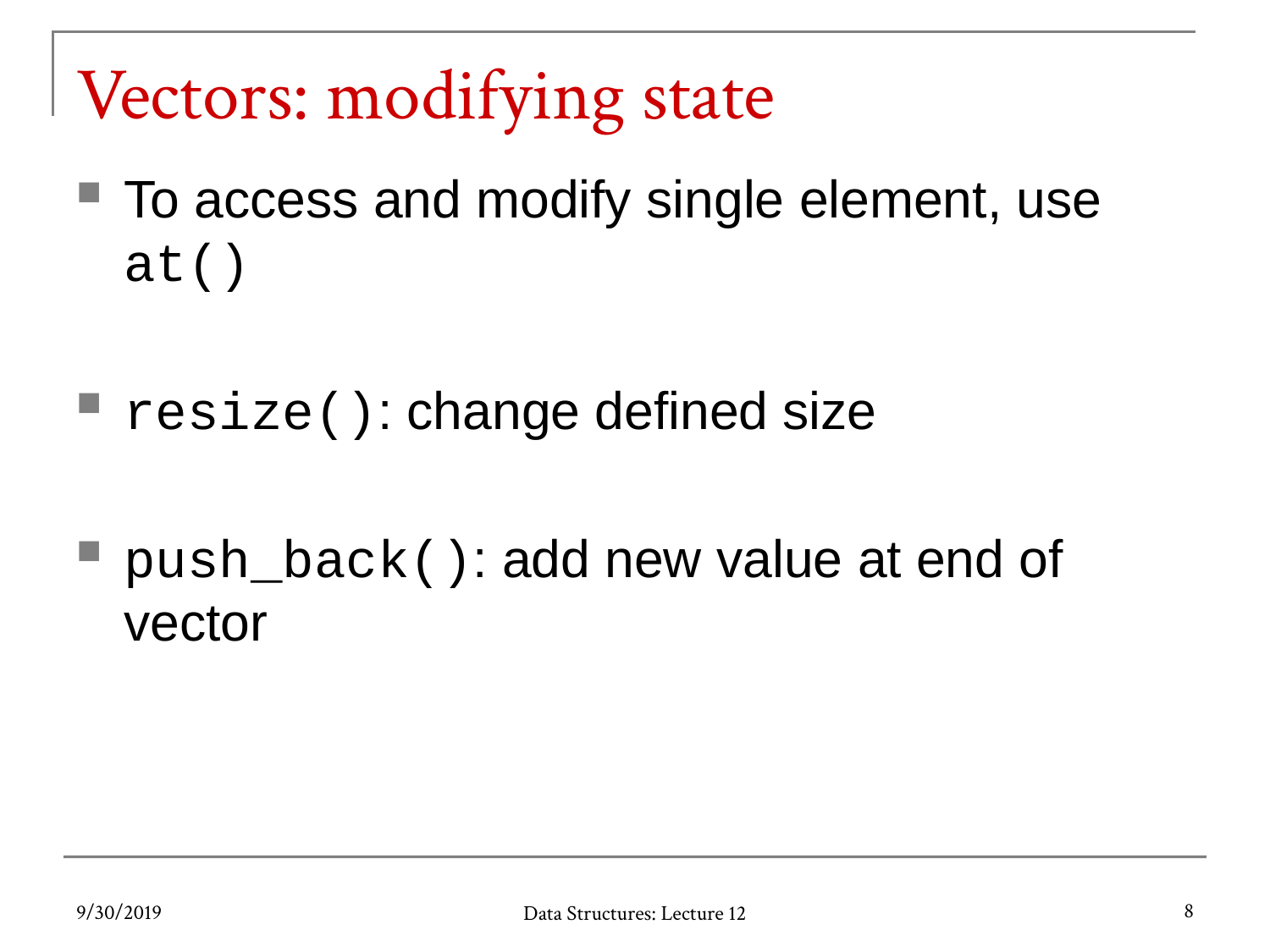

# Vectors: modifying state
To access and modify single element, use at()

resize(): change defined size

push_back(): add new value at end of vector
9/30/2019
8
Data Structures: Lecture 12